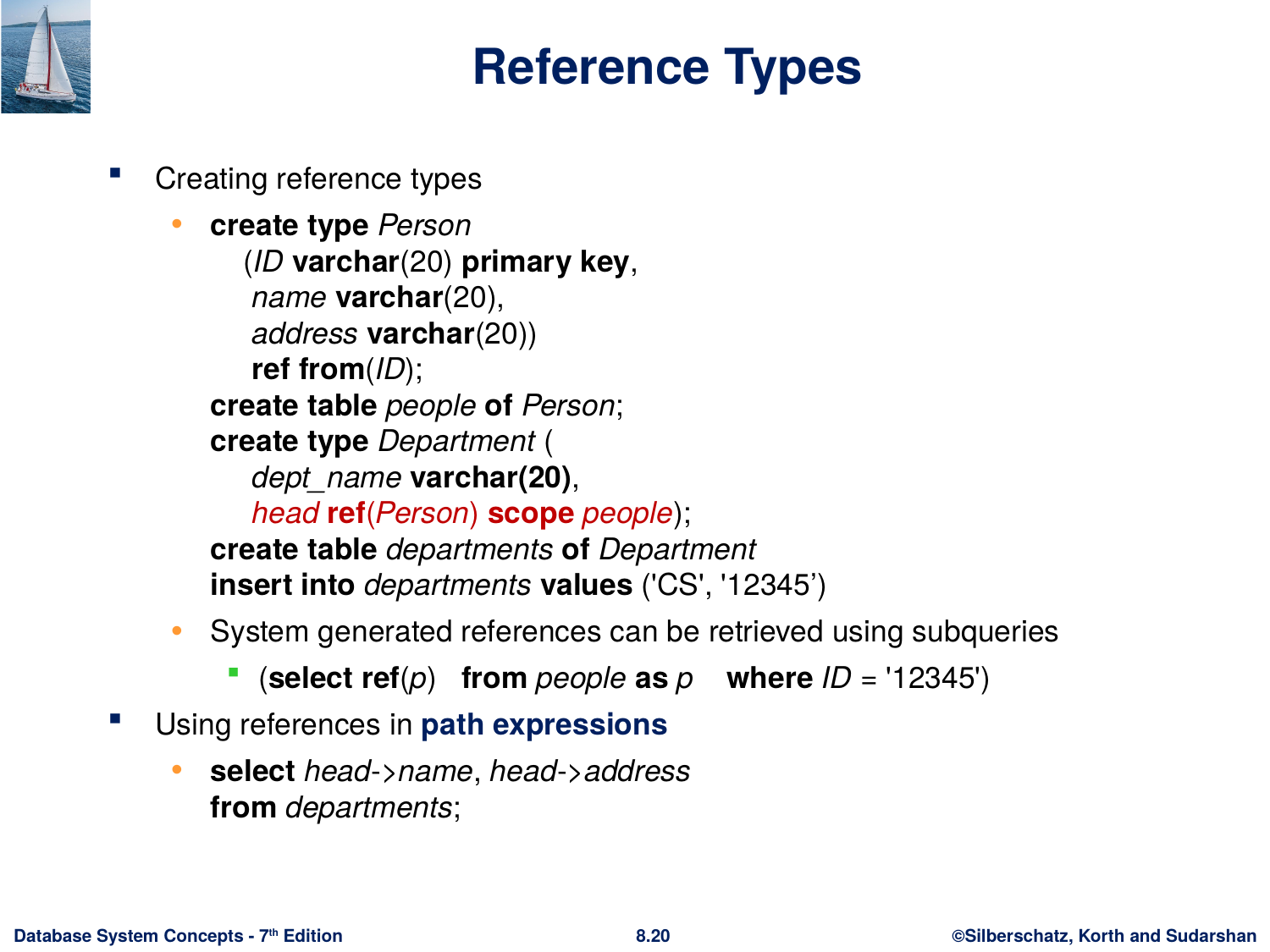

# Reference Types
Creating reference types
create type Person
    (ID varchar(20) primary key,
     name varchar(20),
     address varchar(20))
     ref from(ID);
create table people of Person;
create type Department (
     dept_name varchar(20),
     head ref(Person) scope people);
create table departments of Department
insert into departments values ('CS', '12345’)
System generated references can be retrieved using subqueries
(select ref(p)   from people as p    where ID = '12345')
Using references in path expressions
select head->name, head->address
from departments;